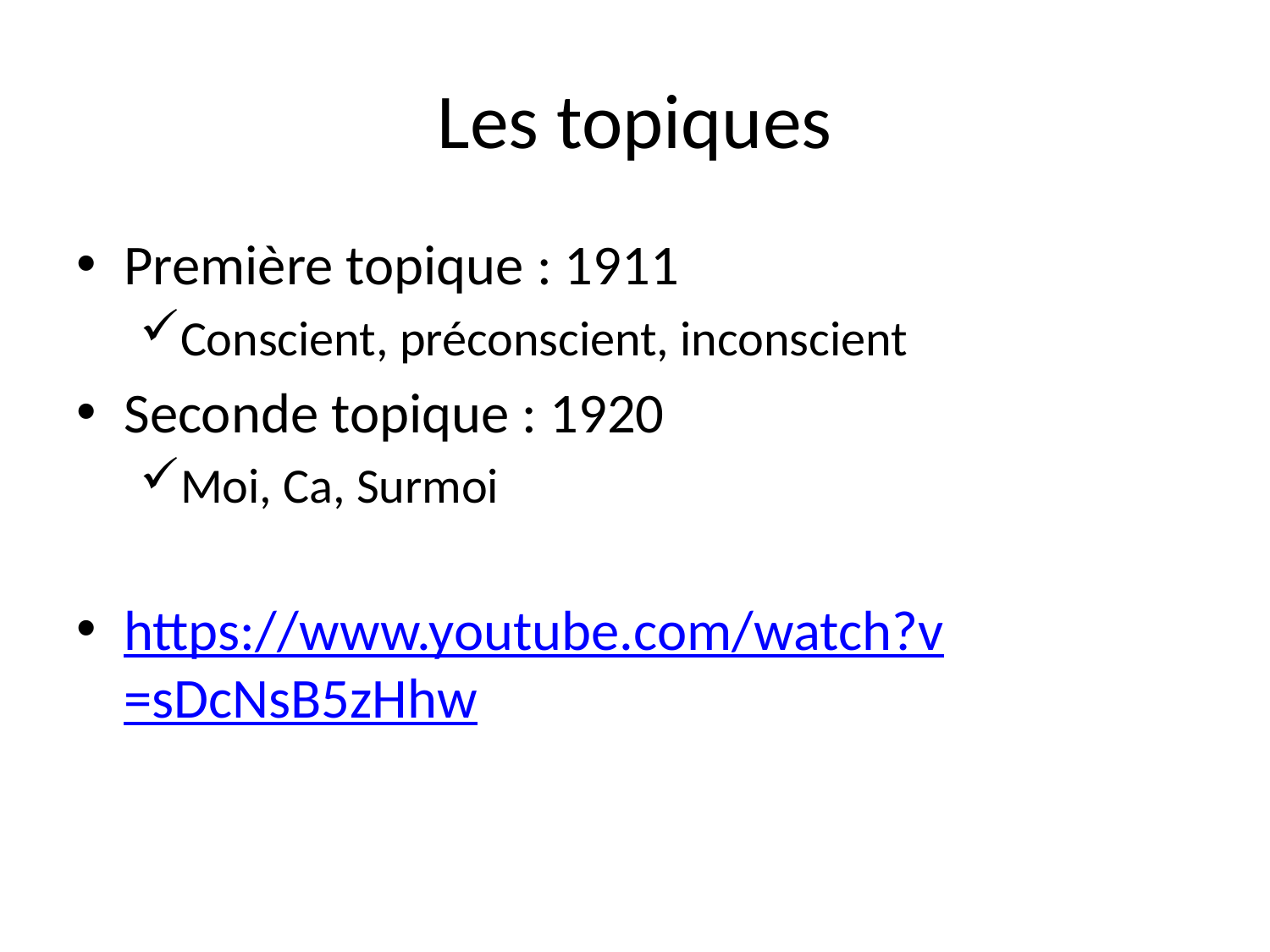

# Les topiques
Première topique : 1911
Conscient, préconscient, inconscient
Seconde topique : 1920
Moi, Ca, Surmoi

https://www.youtube.com/watch?v=sDcNsB5zHhw